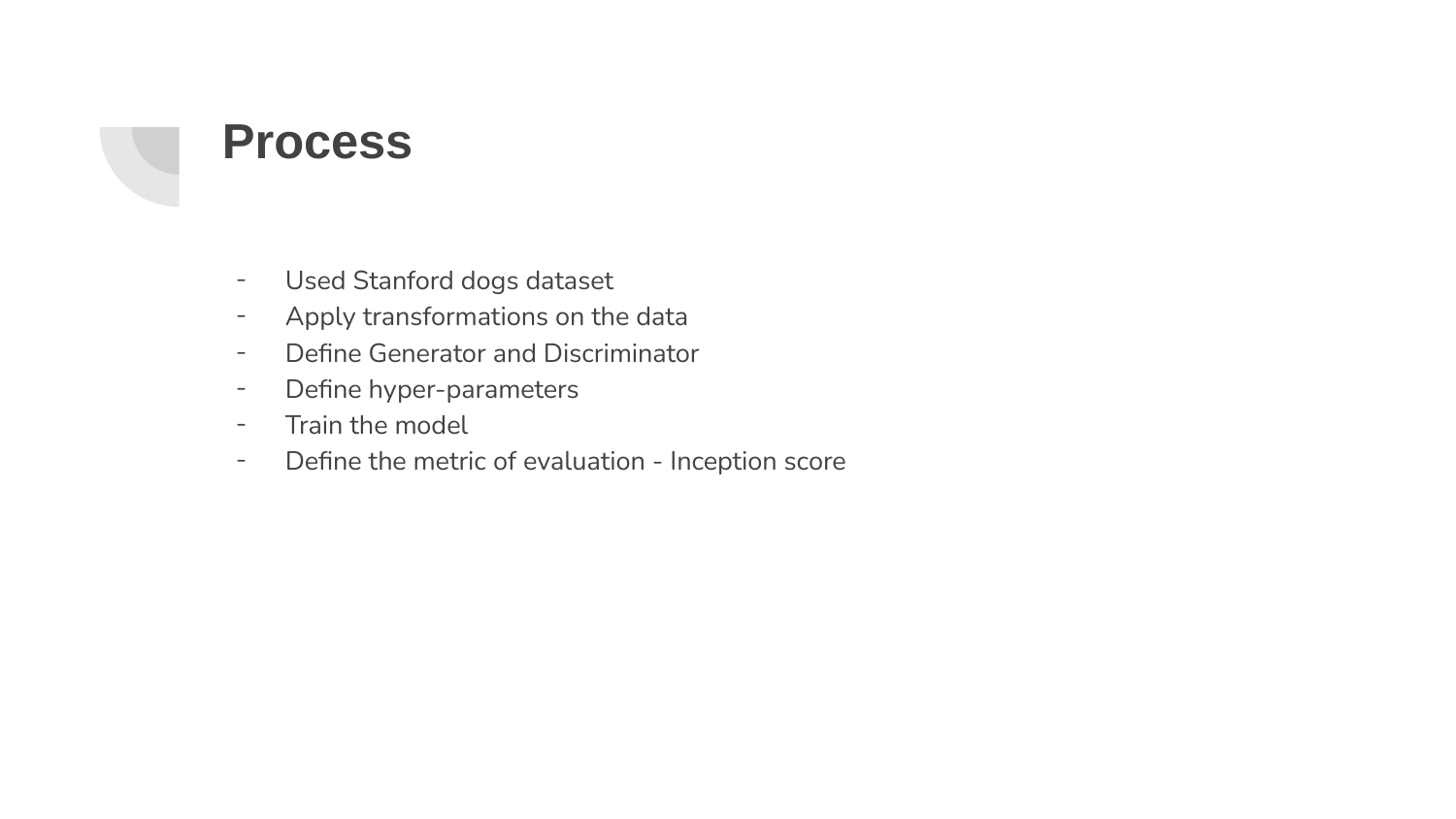

# Process
Used Stanford dogs dataset
Apply transformations on the data
Define Generator and Discriminator
Define hyper-parameters
Train the model
Define the metric of evaluation - Inception score